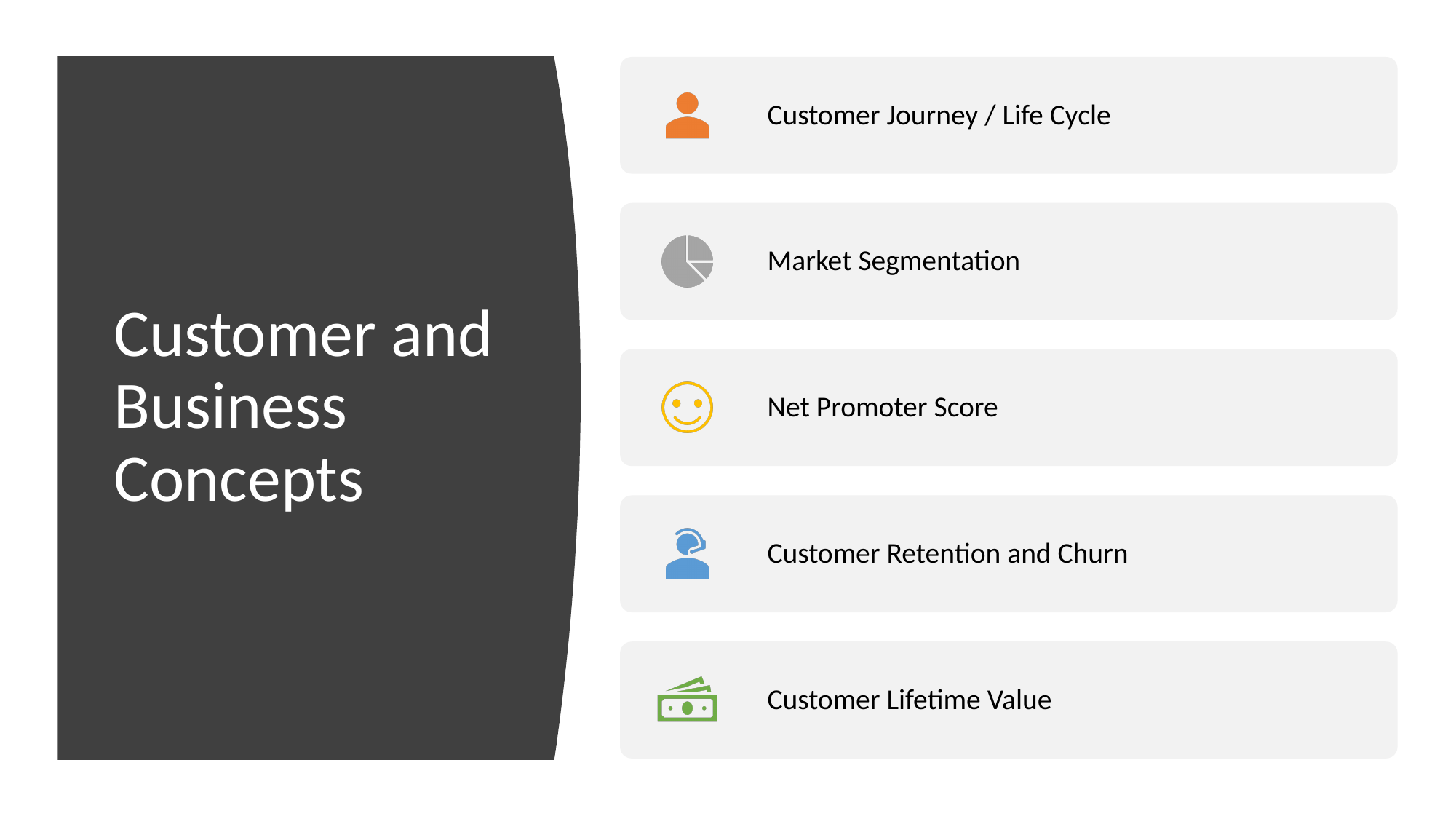

Customer Journey / Life Cycle
Market Segmentation
Net Promoter Score
Customer Retention and Churn
Customer Lifetime Value

# Customer and Business Concepts